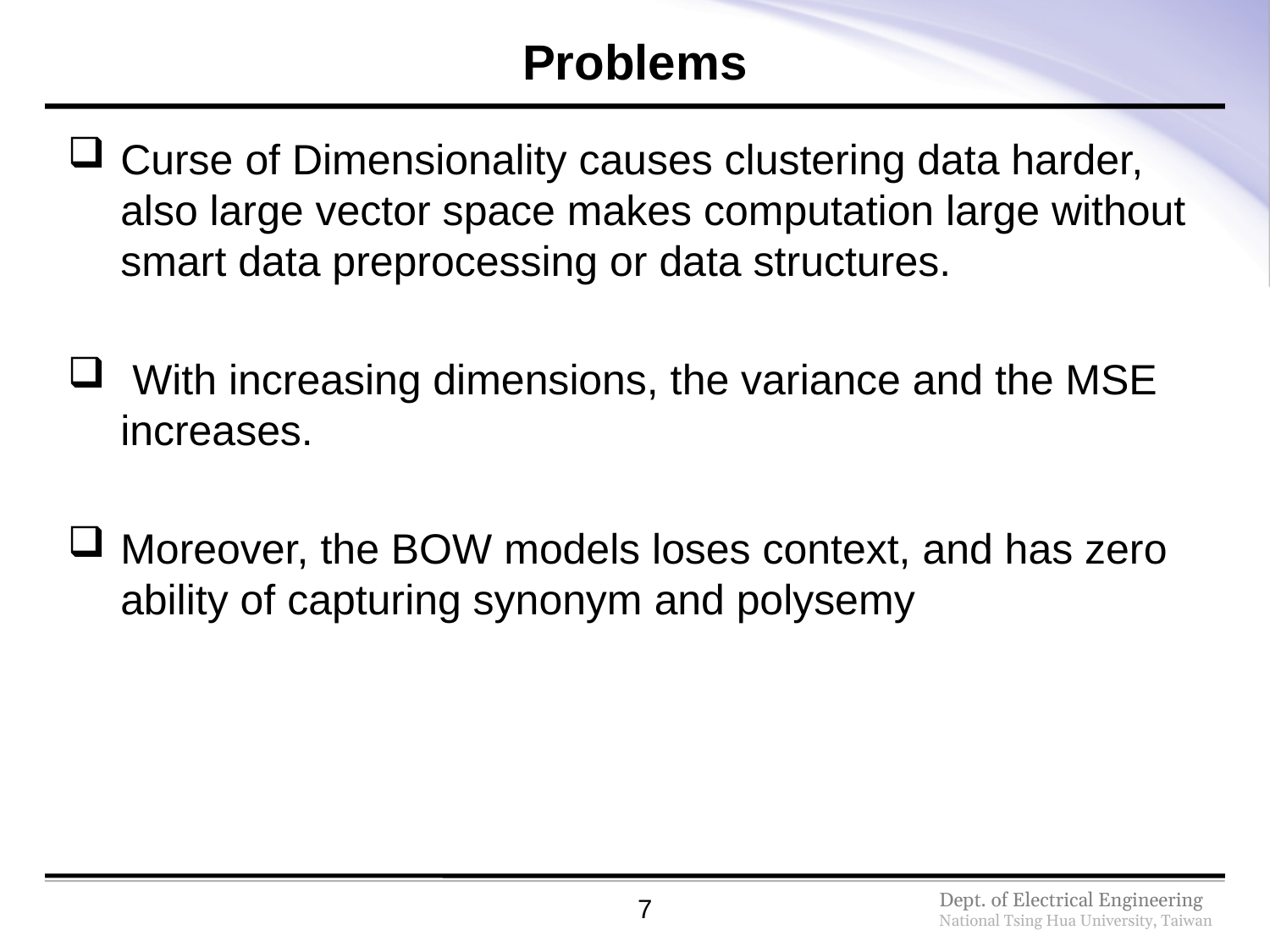

# Problems
Curse of Dimensionality causes clustering data harder, also large vector space makes computation large without smart data preprocessing or data structures.

 With increasing dimensions, the variance and the MSE increases.

Moreover, the BOW models loses context, and has zero ability of capturing synonym and polysemy
7